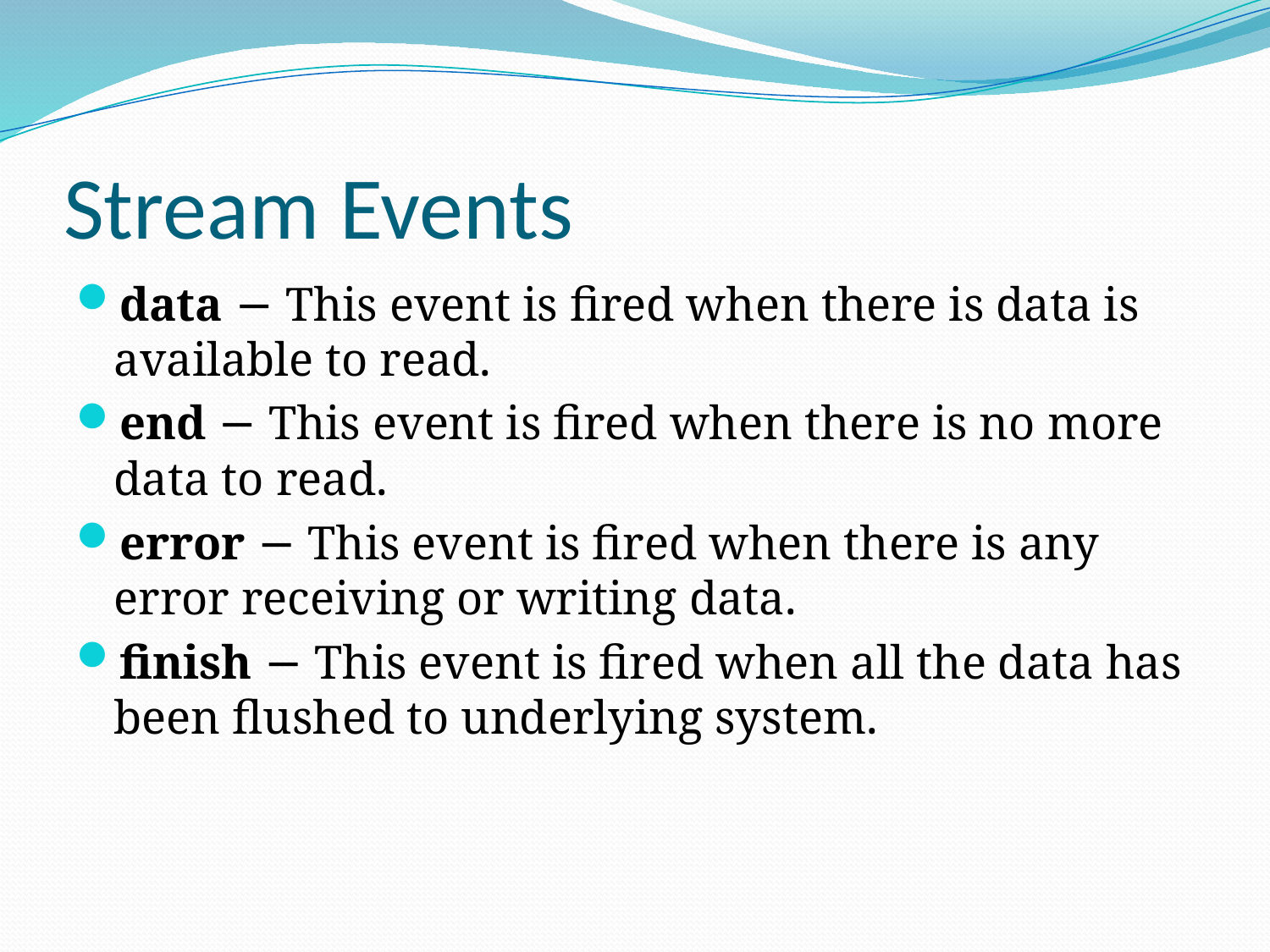

# Stream Events
data − This event is fired when there is data is available to read.
end − This event is fired when there is no more data to read.
error − This event is fired when there is any error receiving or writing data.
finish − This event is fired when all the data has been flushed to underlying system.